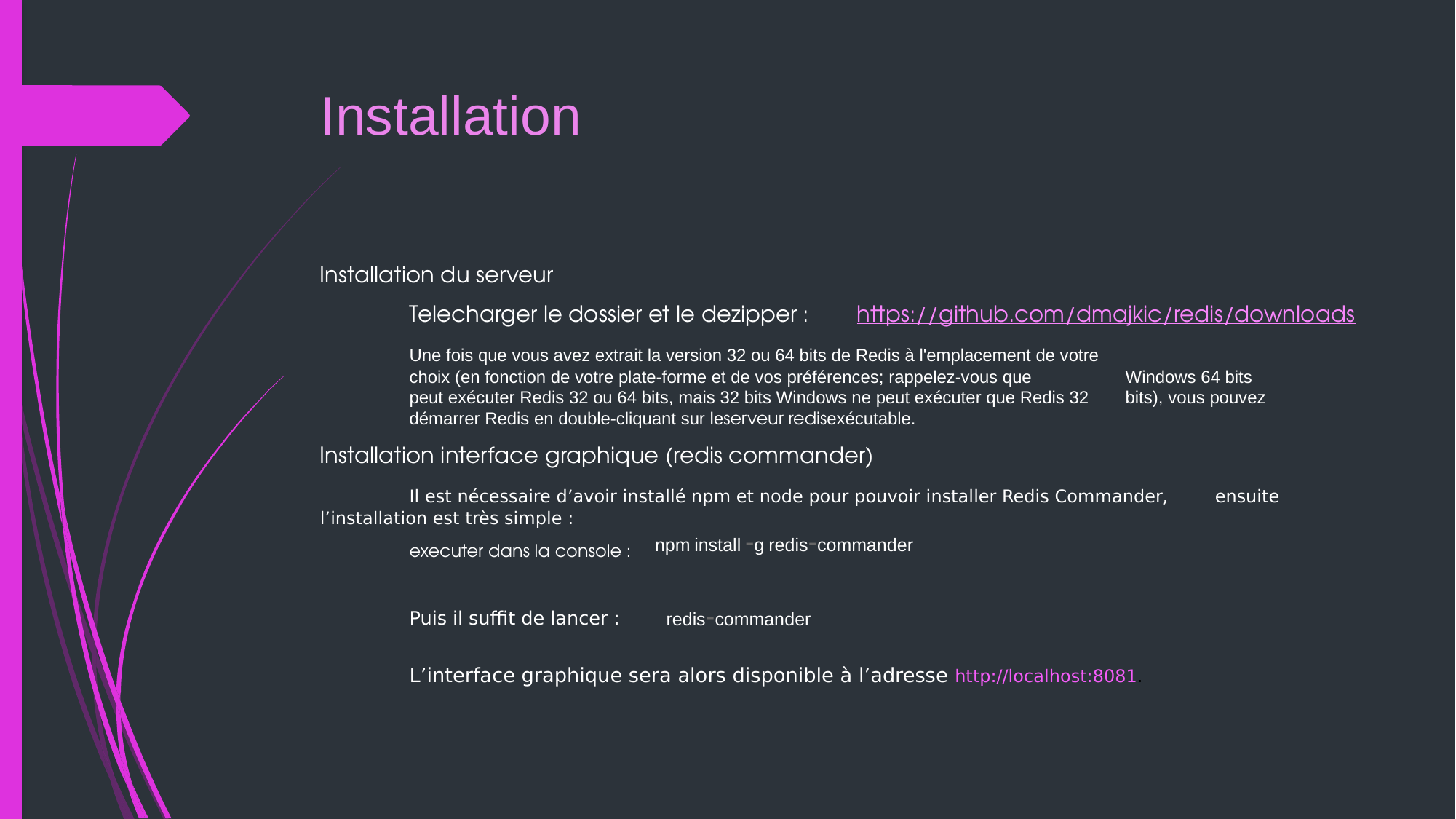

# Installation
Installation du serveur
	Telecharger le dossier et le dezipper : 	https://github.com/dmajkic/redis/downloads
	Une fois que vous avez extrait la version 32 ou 64 bits de Redis à l'emplacement de votre
	choix (en fonction de votre plate-forme et de vos préférences; rappelez-vous que 	Windows 64 bits
	peut exécuter Redis 32 ou 64 bits, mais 32 bits Windows ne peut exécuter que Redis 32 	bits), vous pouvez
	démarrer Redis en double-cliquant sur leserveur redisexécutable.
Installation interface graphique (redis commander)
	Il est nécessaire d’avoir installé npm et node pour pouvoir installer Redis Commander, 	ensuite 	l’installation est très simple :
	executer dans la console :

	Puis il suffit de lancer :
	L’interface graphique sera alors disponible à l’adresse http://localhost:8081.

npm install -g redis-commander
redis-commander